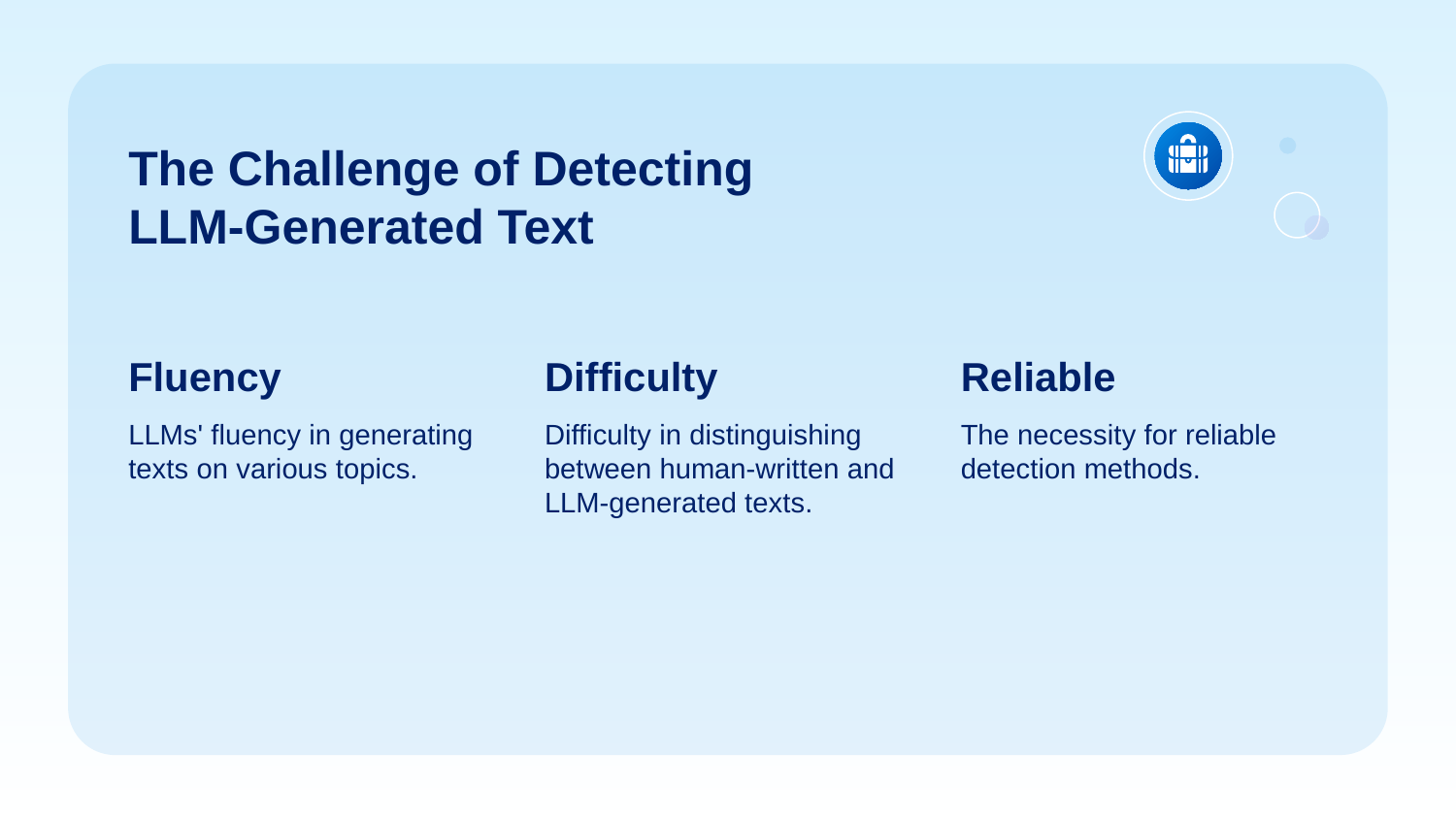

# The Challenge of Detecting LLM-Generated Text

Fluency
Difficulty
Reliable
LLMs' fluency in generating texts on various topics.
Difficulty in distinguishing between human-written and LLM-generated texts.
The necessity for reliable detection methods.